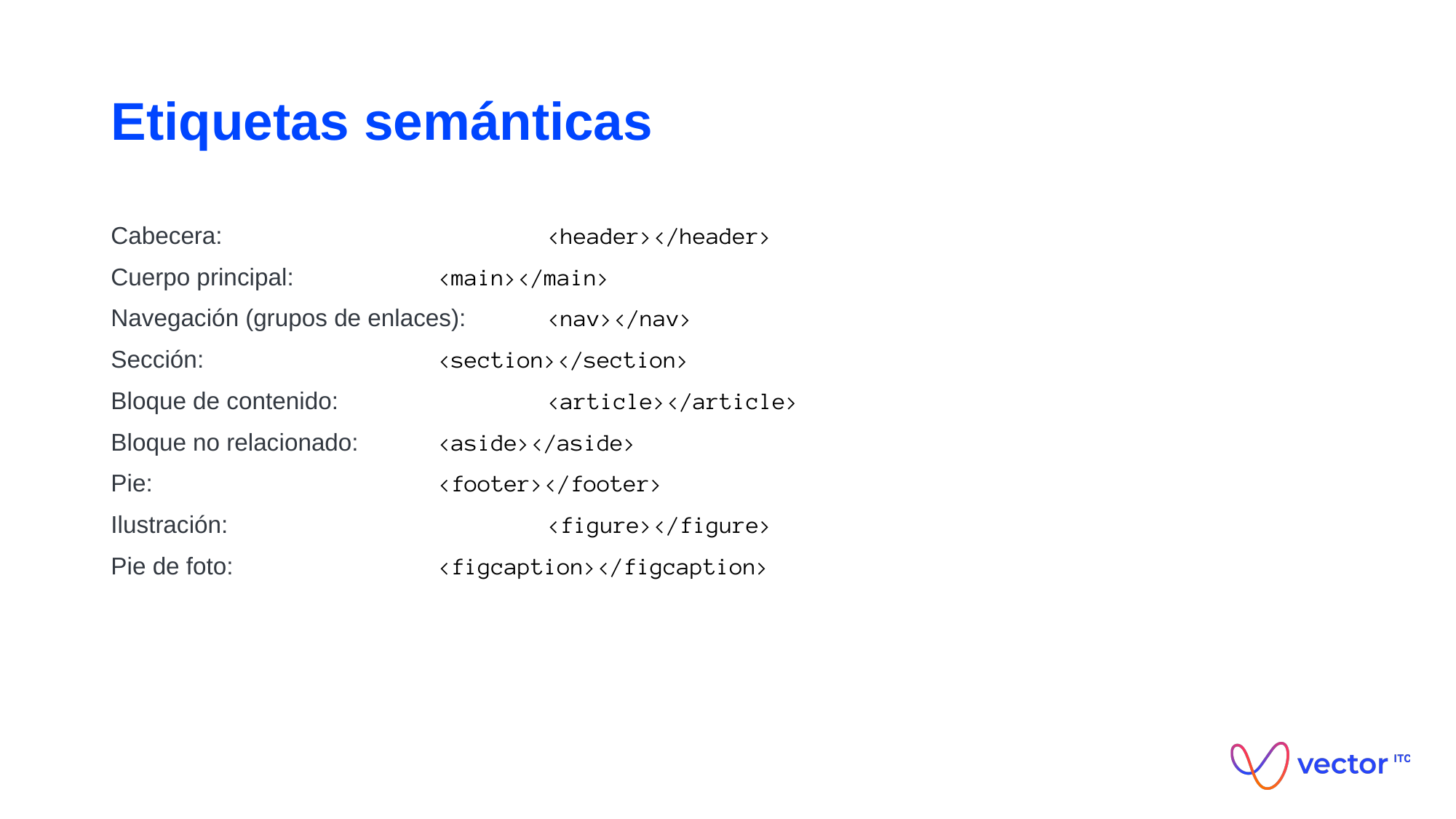

# Etiquetas semánticas
Cabecera: 			<header></header>
Cuerpo principal: 		<main></main>
Navegación (grupos de enlaces): 	<nav></nav>
Sección:			<section></section>
Bloque de contenido:		<article></article>
Bloque no relacionado:	<aside></aside>
Pie:			<footer></footer>
Ilustración:			<figure></figure>
Pie de foto:		<figcaption></figcaption>